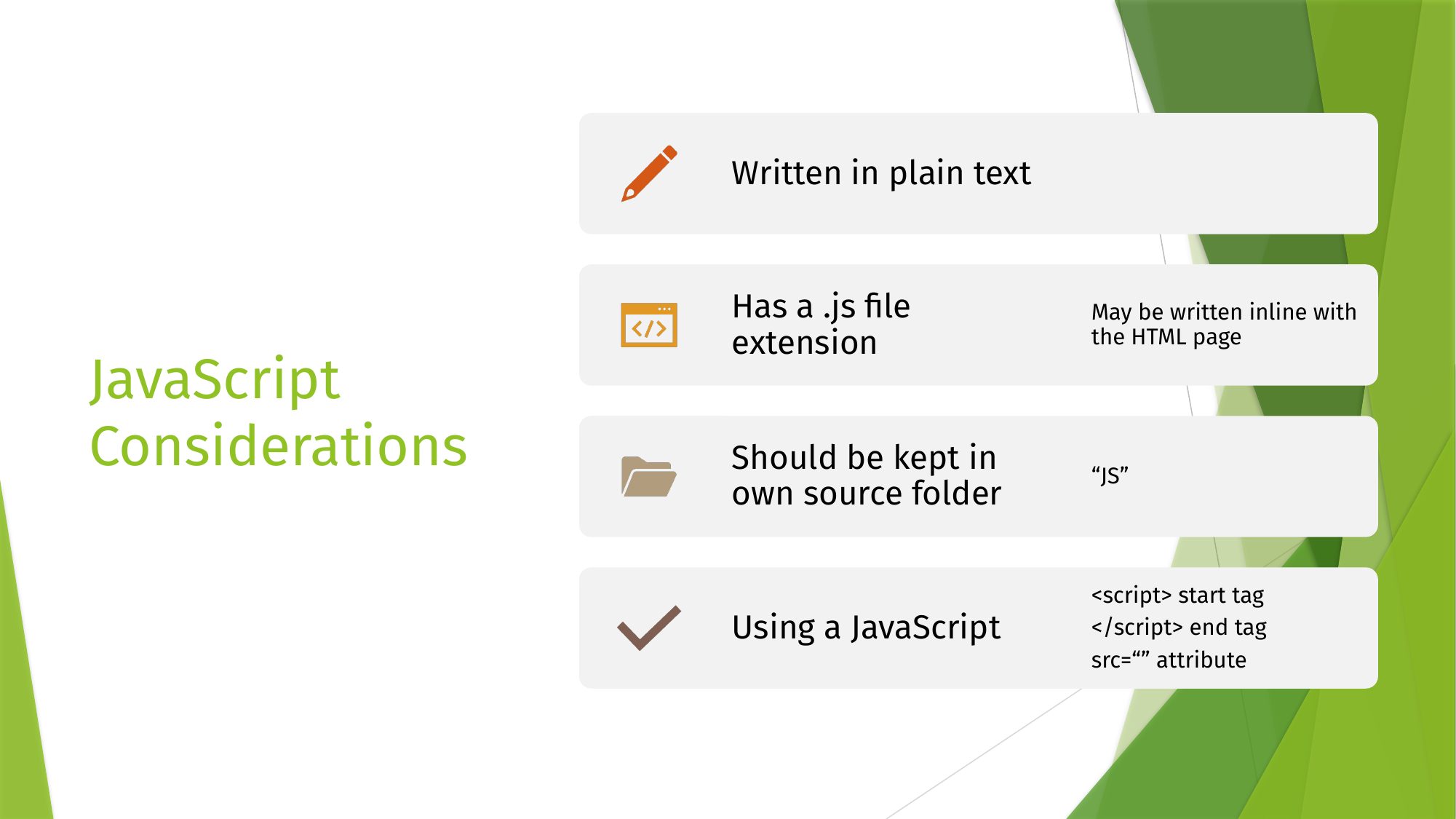

Written in plain text
Has a .js file extension
May be written inline with the HTML page
Should be kept in own source folder
“JS”
Using a JavaScript
<script> start tag
</script> end tag
src=“” attribute
# JavaScript Considerations